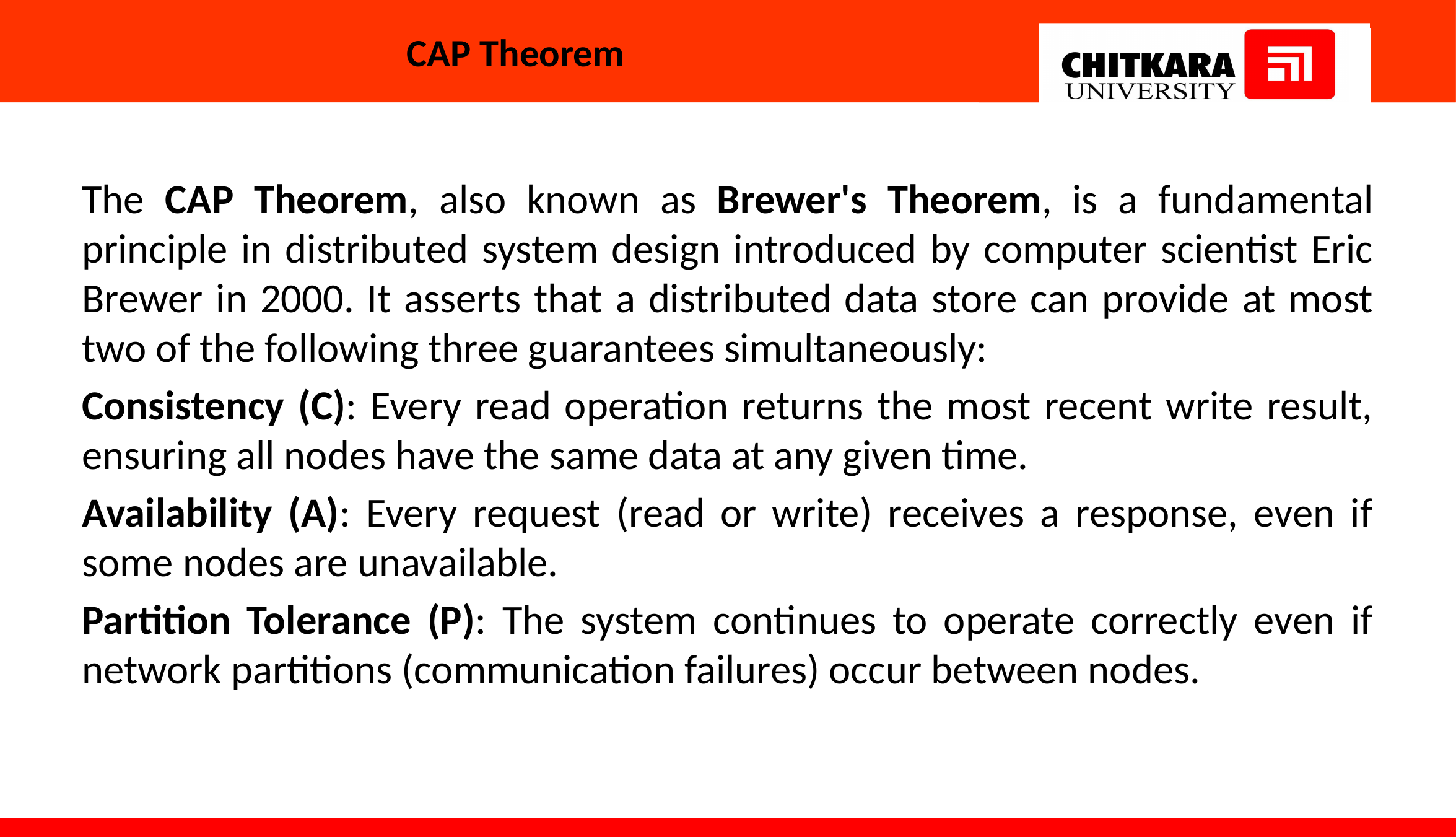

# CAP Theorem
The CAP Theorem, also known as Brewer's Theorem, is a fundamental principle in distributed system design introduced by computer scientist Eric Brewer in 2000. It asserts that a distributed data store can provide at most two of the following three guarantees simultaneously:
Consistency (C): Every read operation returns the most recent write result, ensuring all nodes have the same data at any given time.
Availability (A): Every request (read or write) receives a response, even if some nodes are unavailable.
Partition Tolerance (P): The system continues to operate correctly even if network partitions (communication failures) occur between nodes.